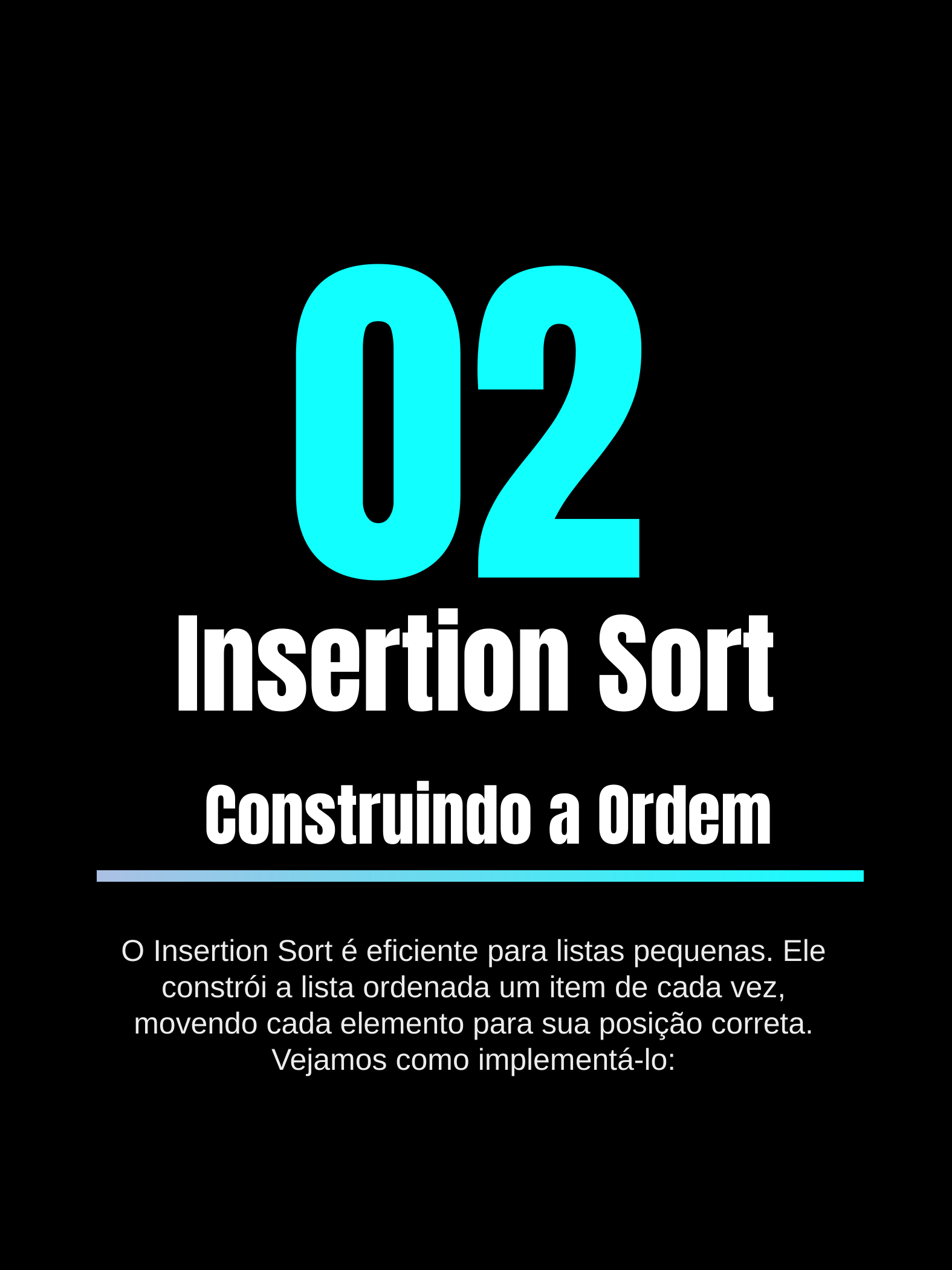

02
Insertion Sort
 Construindo a Ordem

O Insertion Sort é eficiente para listas pequenas. Ele constrói a lista ordenada um item de cada vez, movendo cada elemento para sua posição correta. Vejamos como implementá-lo:
SELETORES CSS PARA JEDIS - FELIPE AGUIAR
6